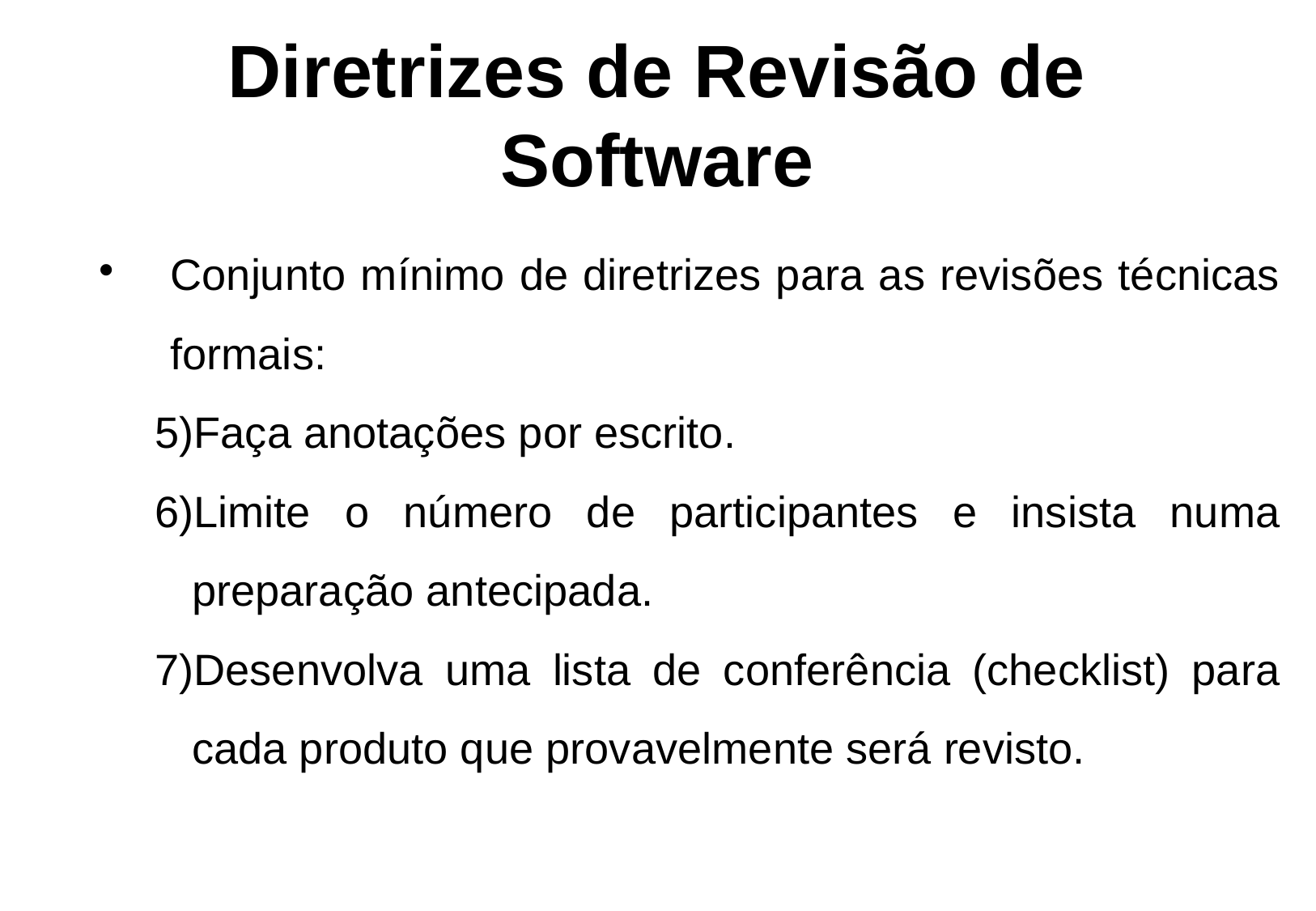

Diretrizes de Revisão de Software
Conjunto mínimo de diretrizes para as revisões técnicas formais:
Faça anotações por escrito.
Limite o número de participantes e insista numa preparação antecipada.
Desenvolva uma lista de conferência (checklist) para cada produto que provavelmente será revisto.